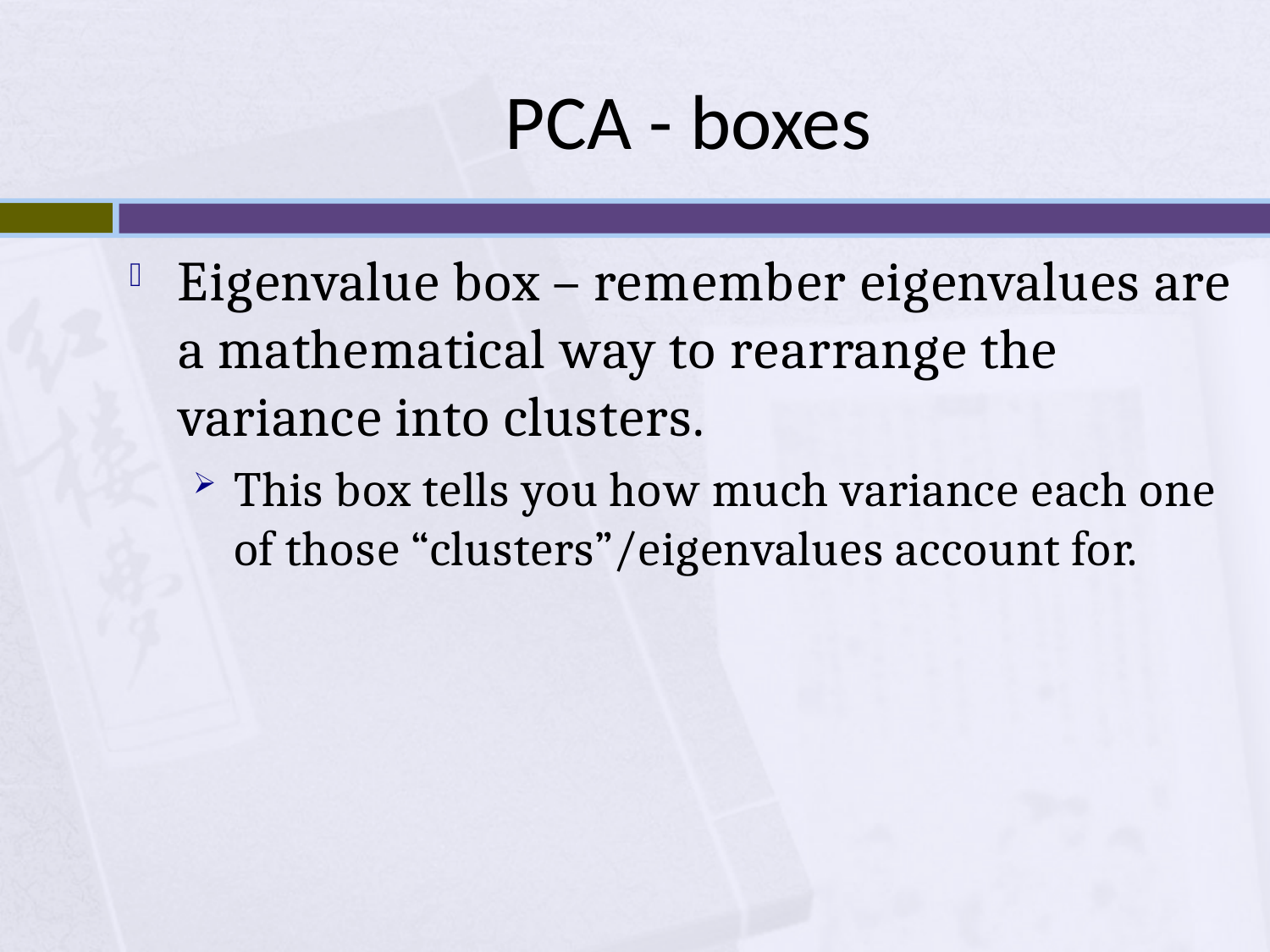

# PCA - boxes
Eigenvalue box – remember eigenvalues are a mathematical way to rearrange the variance into clusters.
This box tells you how much variance each one of those “clusters”/eigenvalues account for.